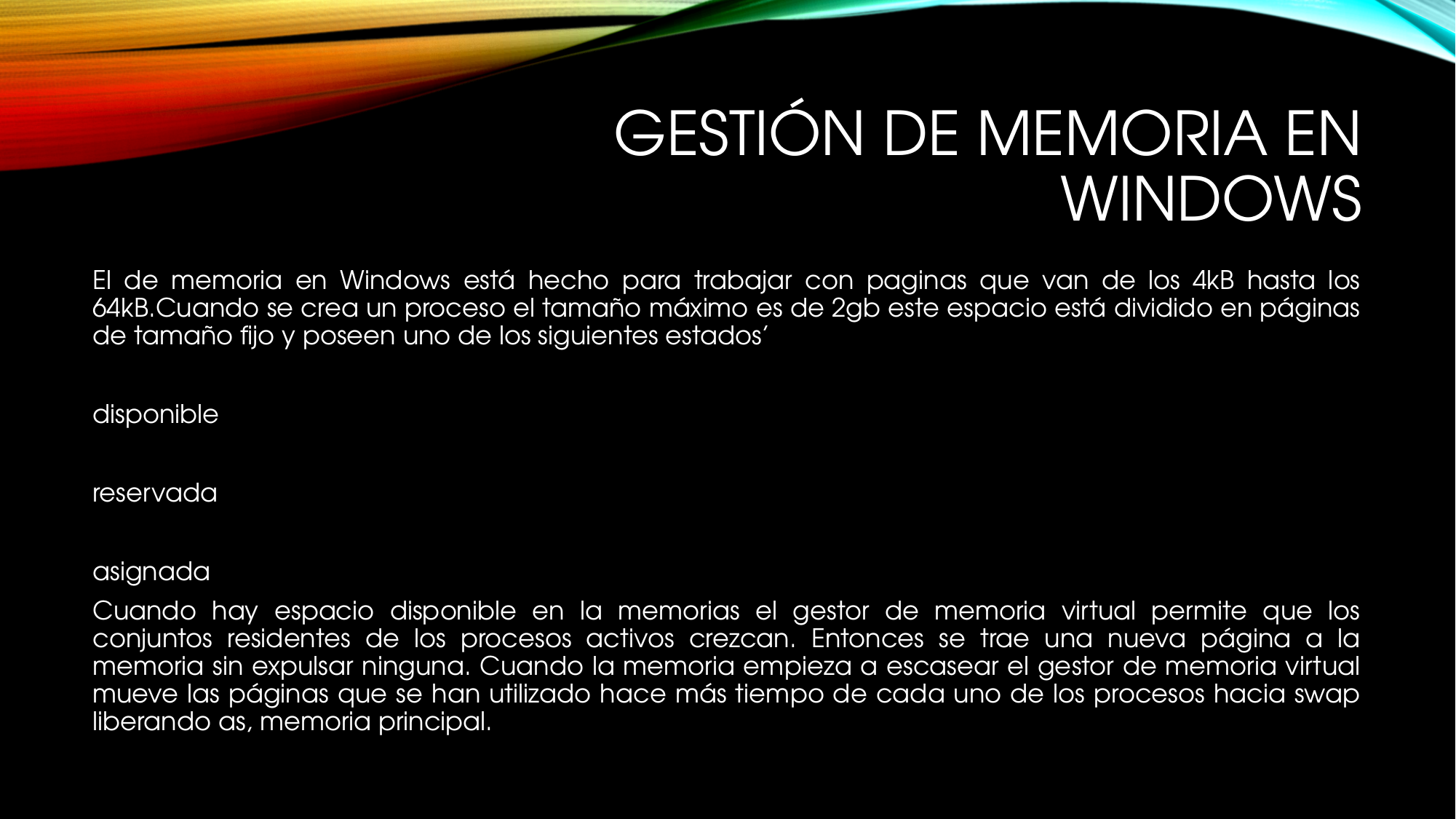

# Gestión de memoria en Windows
El de memoria en Windows está hecho para trabajar con paginas que van de los 4kB hasta los 64kB.Cuando se crea un proceso el tamaño máximo es de 2gb este espacio está dividido en páginas de tamaño fijo y poseen uno de los siguientes estados’

disponible

reservada

asignada
Cuando hay espacio disponible en la memorias el gestor de memoria virtual permite que los conjuntos residentes de los procesos activos crezcan. Entonces se trae una nueva página a la memoria sin expulsar ninguna. Cuando la memoria empieza a escasear el gestor de memoria virtual mueve las páginas que se han utilizado hace más tiempo de cada uno de los procesos hacia swap liberando as, memoria principal.